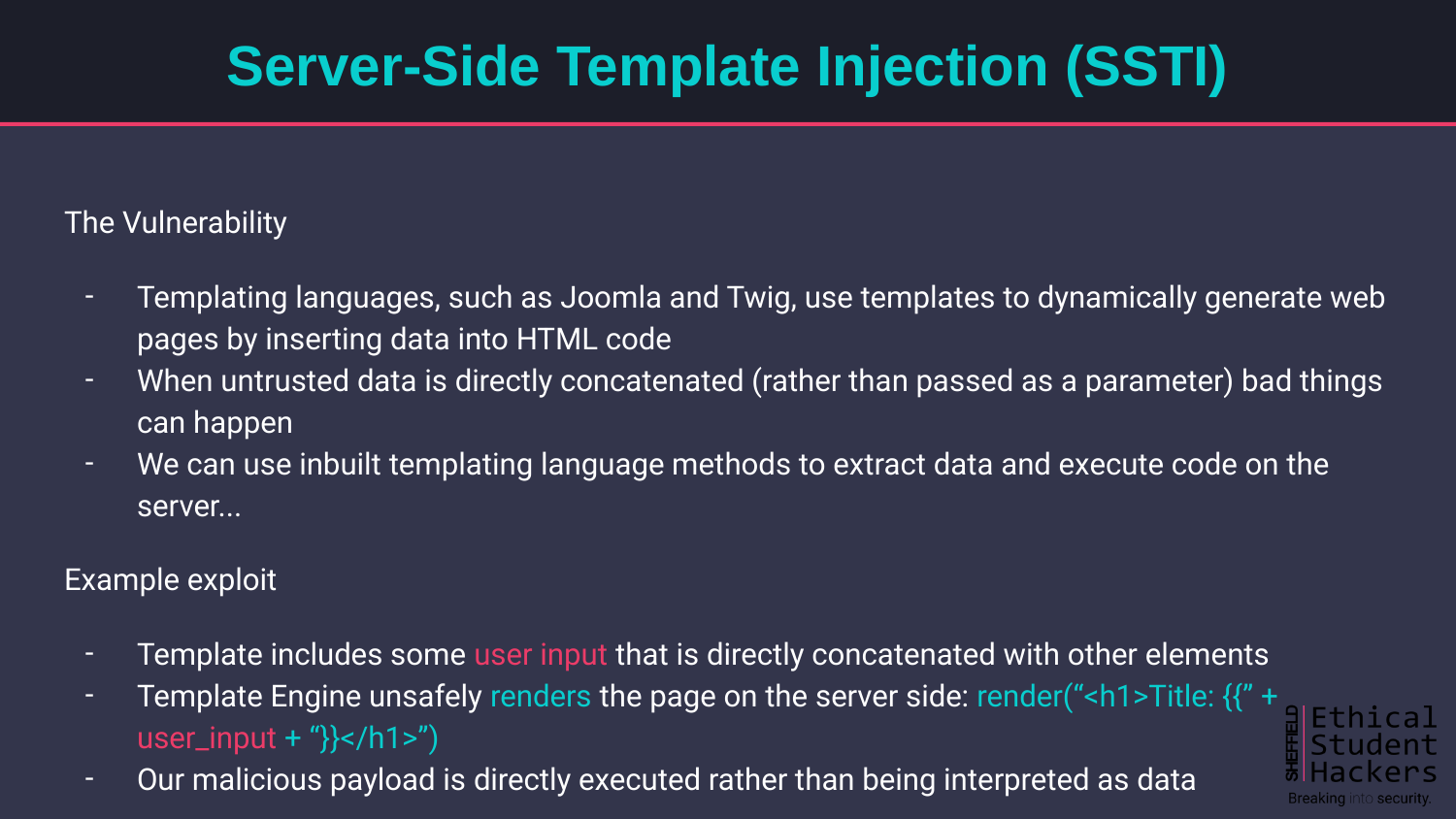

# Server-Side Template Injection (SSTI)
The Vulnerability
Templating languages, such as Joomla and Twig, use templates to dynamically generate web pages by inserting data into HTML code
When untrusted data is directly concatenated (rather than passed as a parameter) bad things can happen
We can use inbuilt templating language methods to extract data and execute code on the server...
Example exploit
Template includes some user input that is directly concatenated with other elements
Template Engine unsafely renders the page on the server side: render(“<h1>Title: {{” + user_input + “}}</h1>”)
Our malicious payload is directly executed rather than being interpreted as data